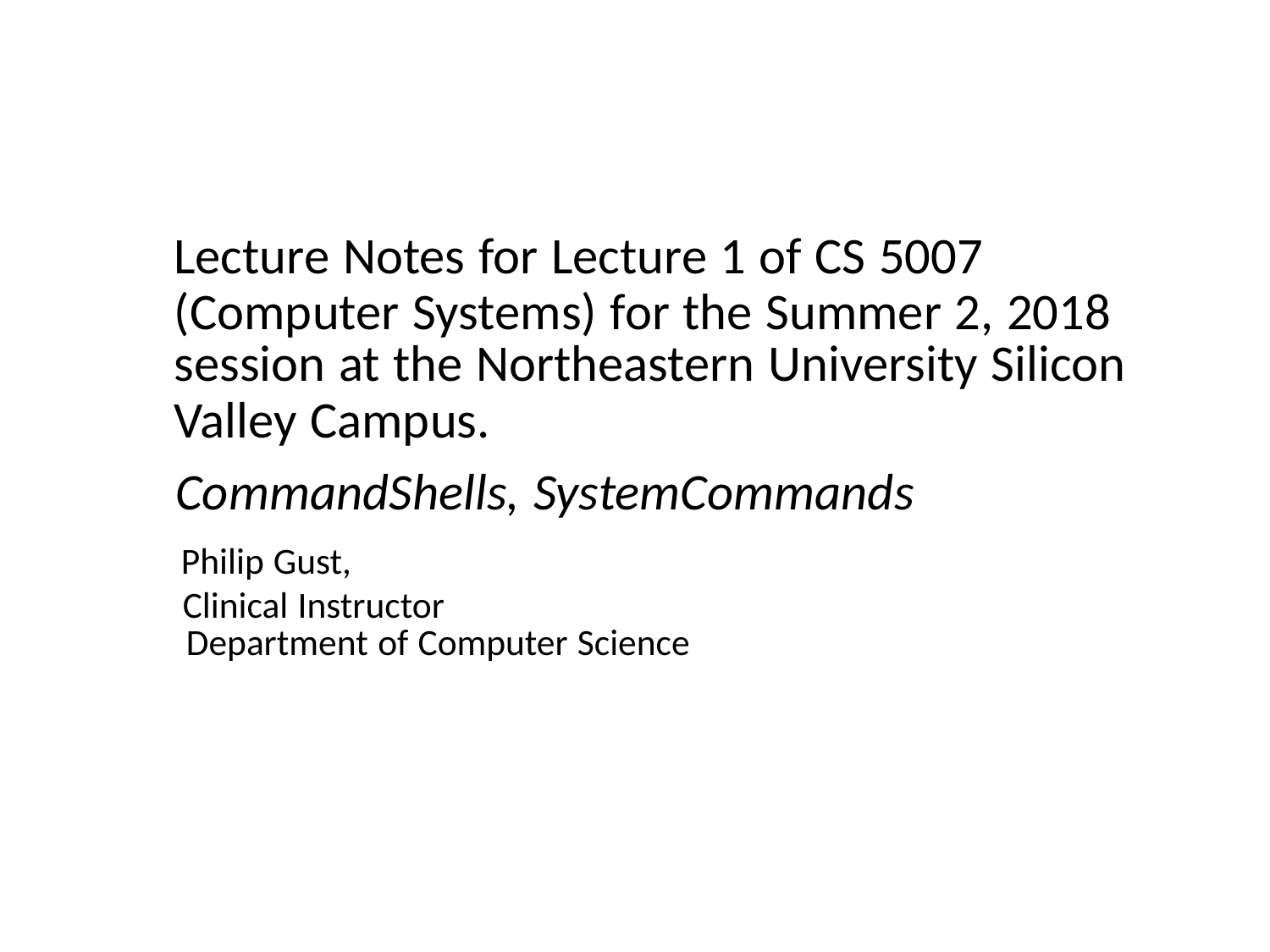

Lecture Notes for Lecture 1 of CS 5007
(Computer Systems) for the Summer 2, 2018
session at the Northeastern University Silicon
Valley Campus.
CommandShells, SystemCommands
Philip Gust,
Clinical Instructor
Department of Computer Science